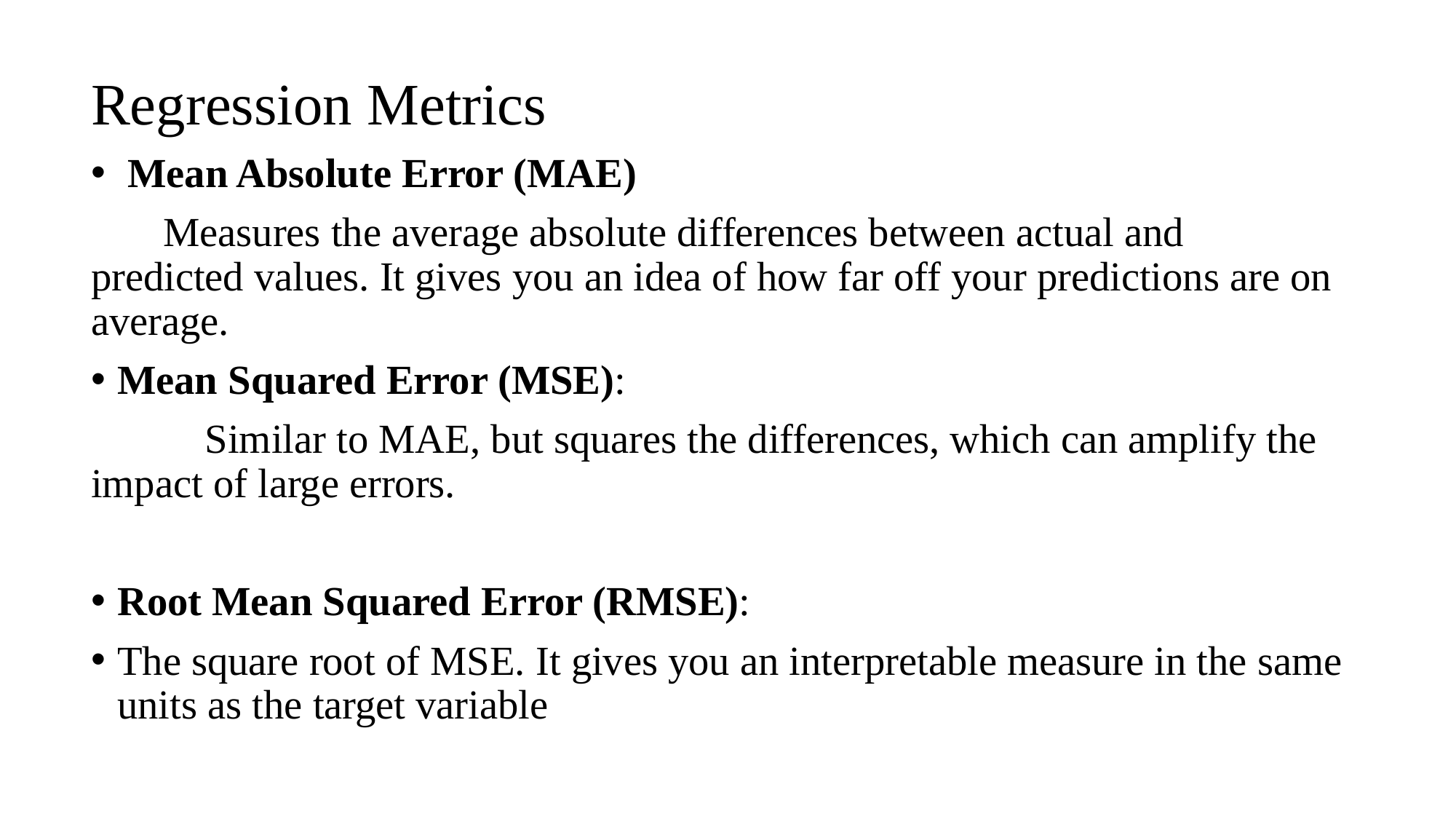

Regression Metrics
 Mean Absolute Error (MAE)
       Measures the average absolute differences between actual and predicted values. It gives you an idea of how far off your predictions are on average.
Mean Squared Error (MSE):
           Similar to MAE, but squares the differences, which can amplify the impact of large errors.

Root Mean Squared Error (RMSE):
The square root of MSE. It gives you an interpretable measure in the same units as the target variable